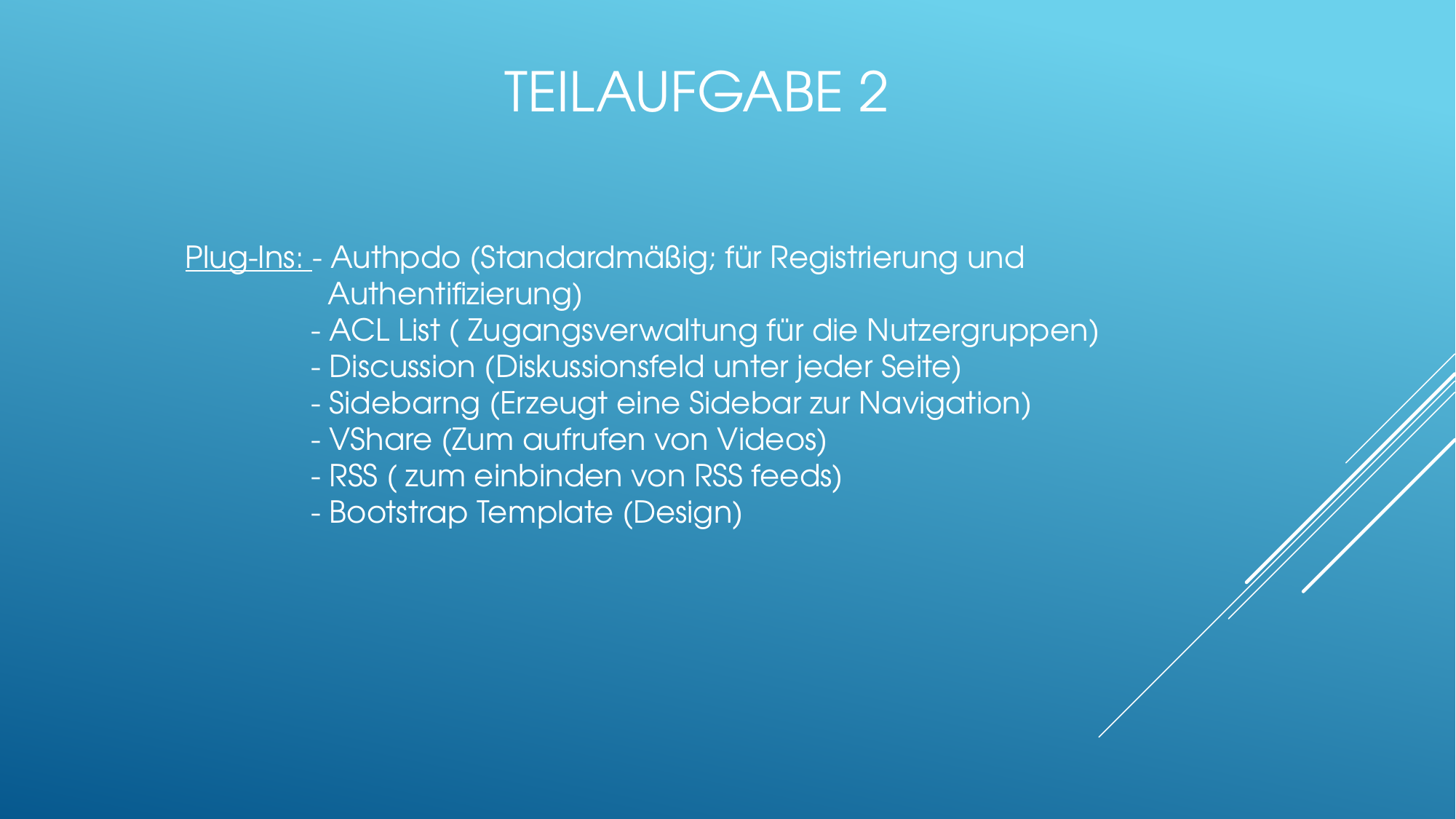

# TEILAUFGABE 2
Plug-Ins: - Authpdo (Standardmäßig; für Registrierung und 	 	    Authentifizierung)
	  - ACL List ( Zugangsverwaltung für die Nutzergruppen)
 	  - Discussion (Diskussionsfeld unter jeder Seite)
	  - Sidebarng (Erzeugt eine Sidebar zur Navigation)
	  - VShare (Zum aufrufen von Videos)
	  - RSS ( zum einbinden von RSS feeds)
	  - Bootstrap Template (Design)